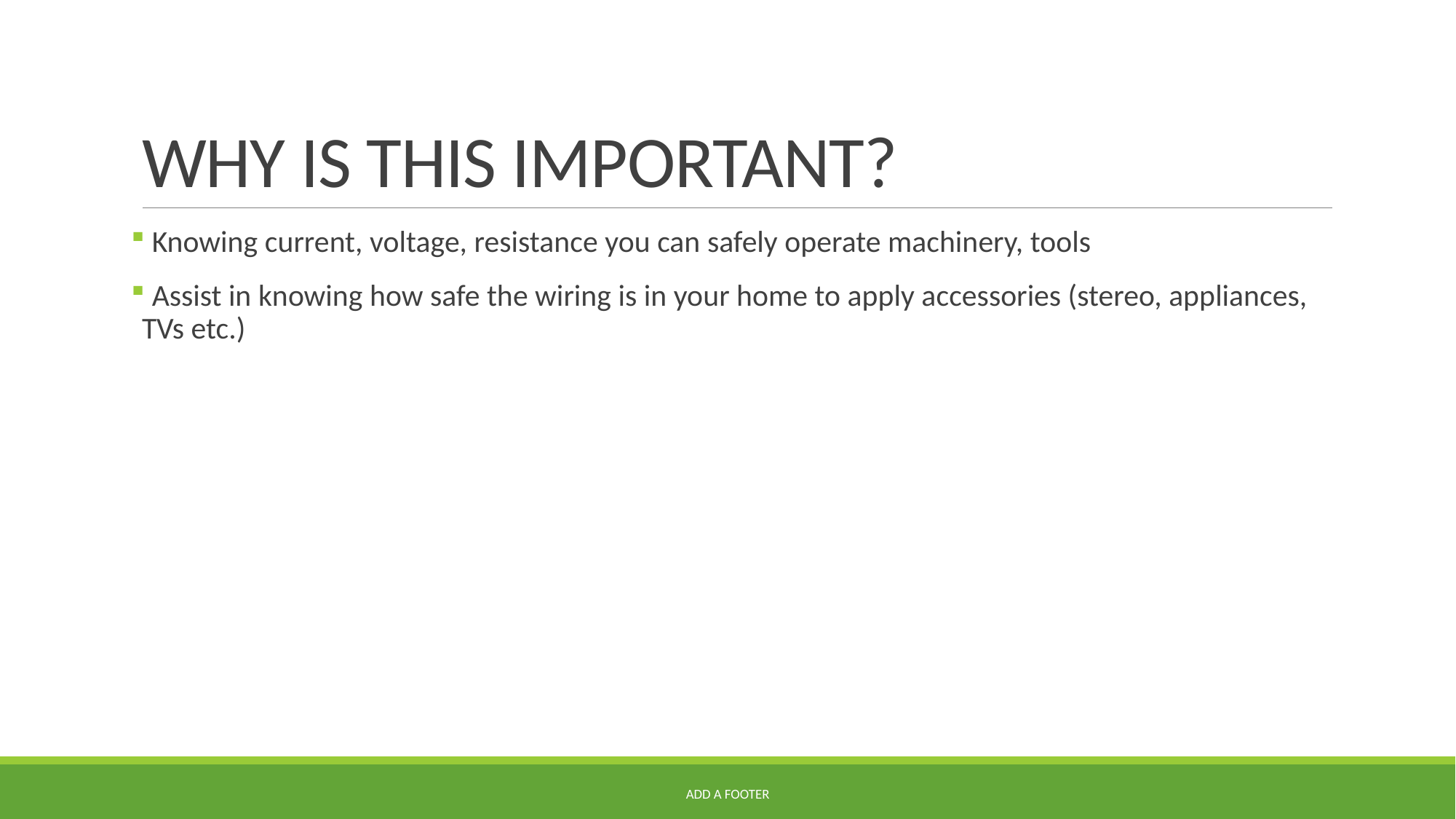

# WHY IS THIS IMPORTANT?
 Knowing current, voltage, resistance you can safely operate machinery, tools
 Assist in knowing how safe the wiring is in your home to apply accessories (stereo, appliances, TVs etc.)
Add a footer